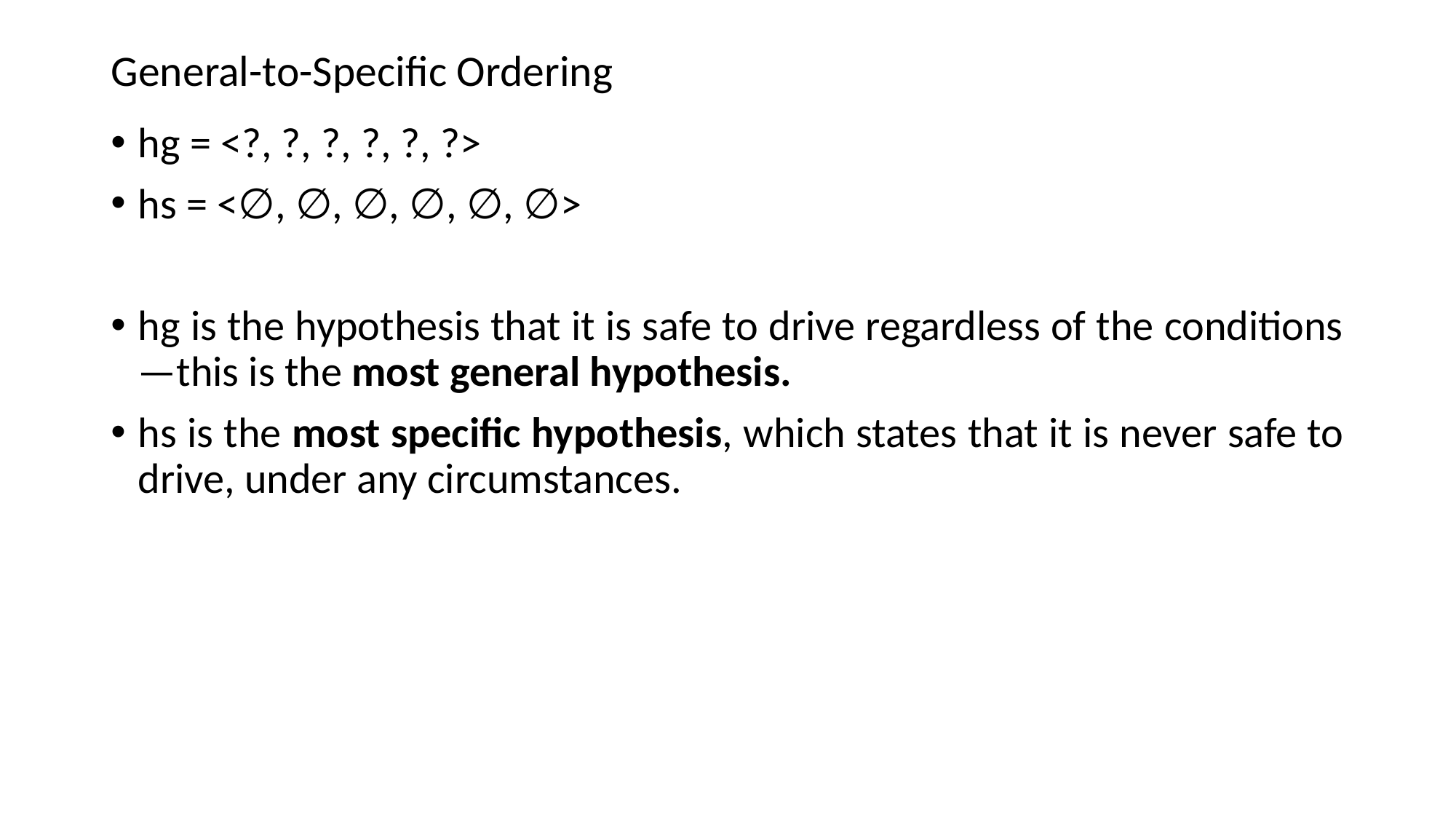

# General-to-Specific Ordering
hg = <?, ?, ?, ?, ?, ?>
hs = <∅, ∅, ∅, ∅, ∅, ∅>

hg is the hypothesis that it is safe to drive regardless of the conditions—this is the most general hypothesis.
hs is the most specific hypothesis, which states that it is never safe to drive, under any circumstances.